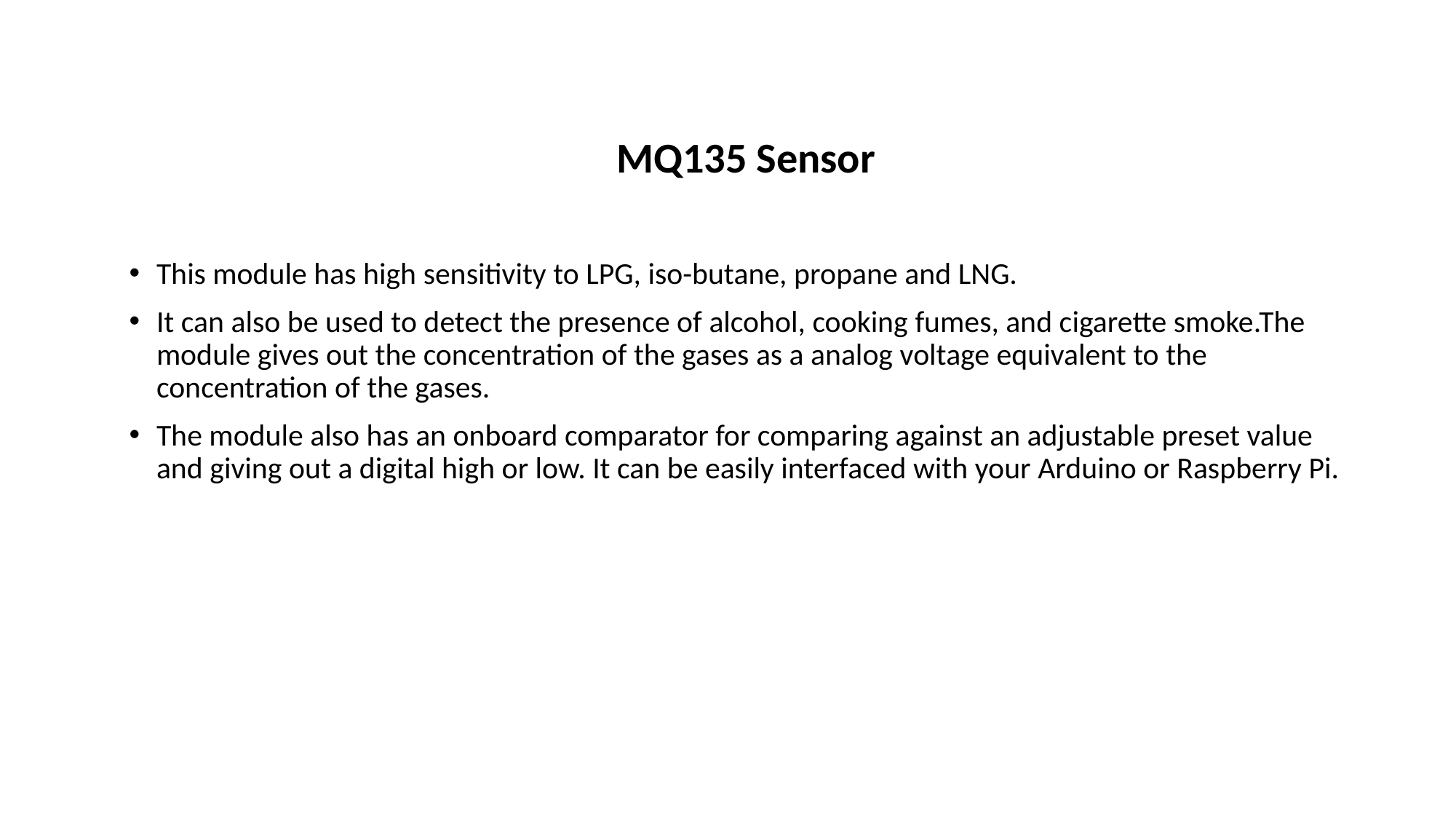

MQ135 Sensor

This module has high sensitivity to LPG, iso-butane, propane and LNG.
It can also be used to detect the presence of alcohol, cooking fumes, and cigarette smoke.The module gives out the concentration of the gases as a analog voltage equivalent to the concentration of the gases.
The module also has an onboard comparator for comparing against an adjustable preset value and giving out a digital high or low. It can be easily interfaced with your Arduino or Raspberry Pi.